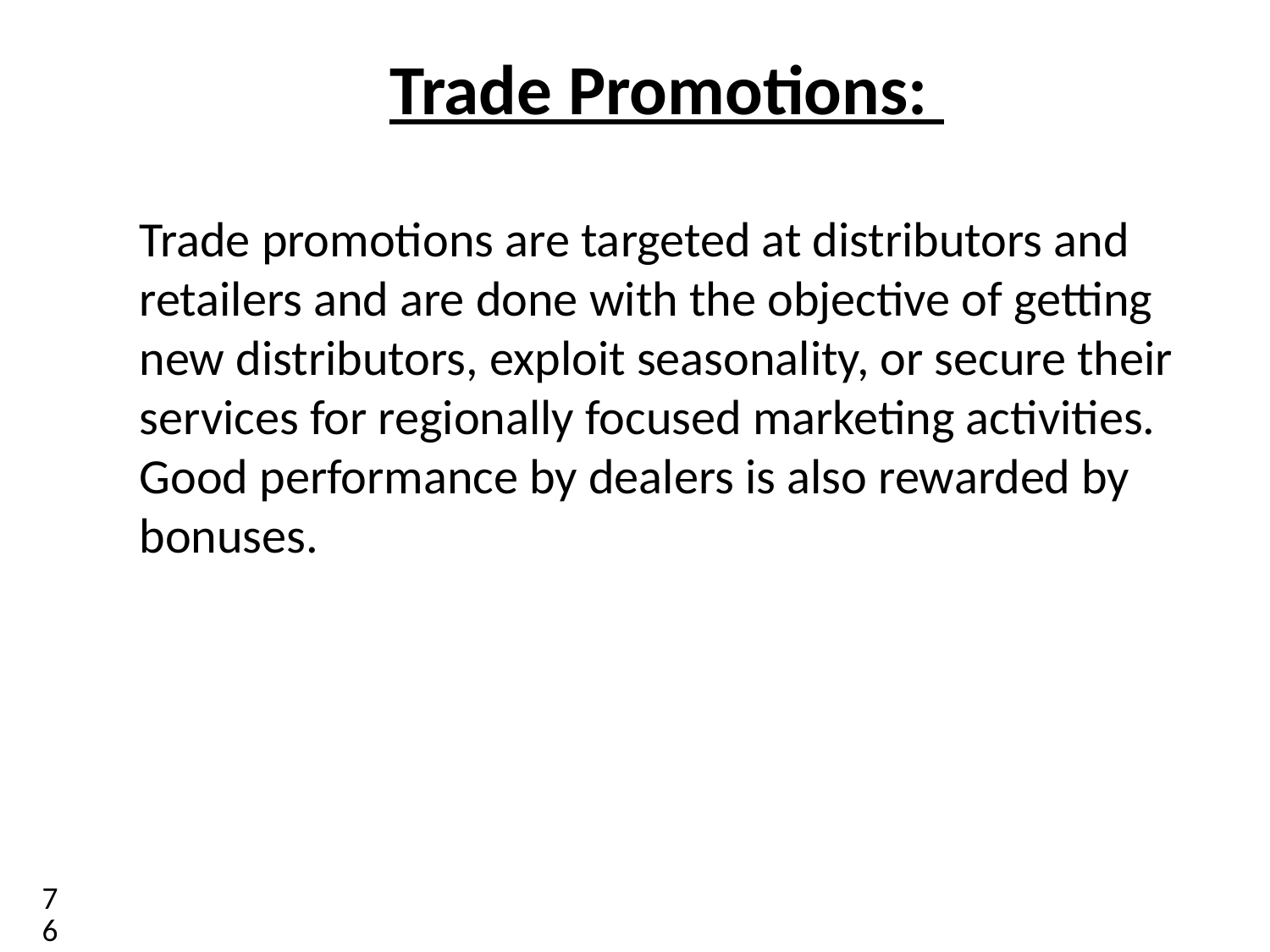

# Trade Promotions:
Trade promotions are targeted at distributors and retailers and are done with the objective of getting new distributors, exploit seasonality, or secure their services for regionally focused marketing activities. Good performance by dealers is also rewarded by bonuses.

76